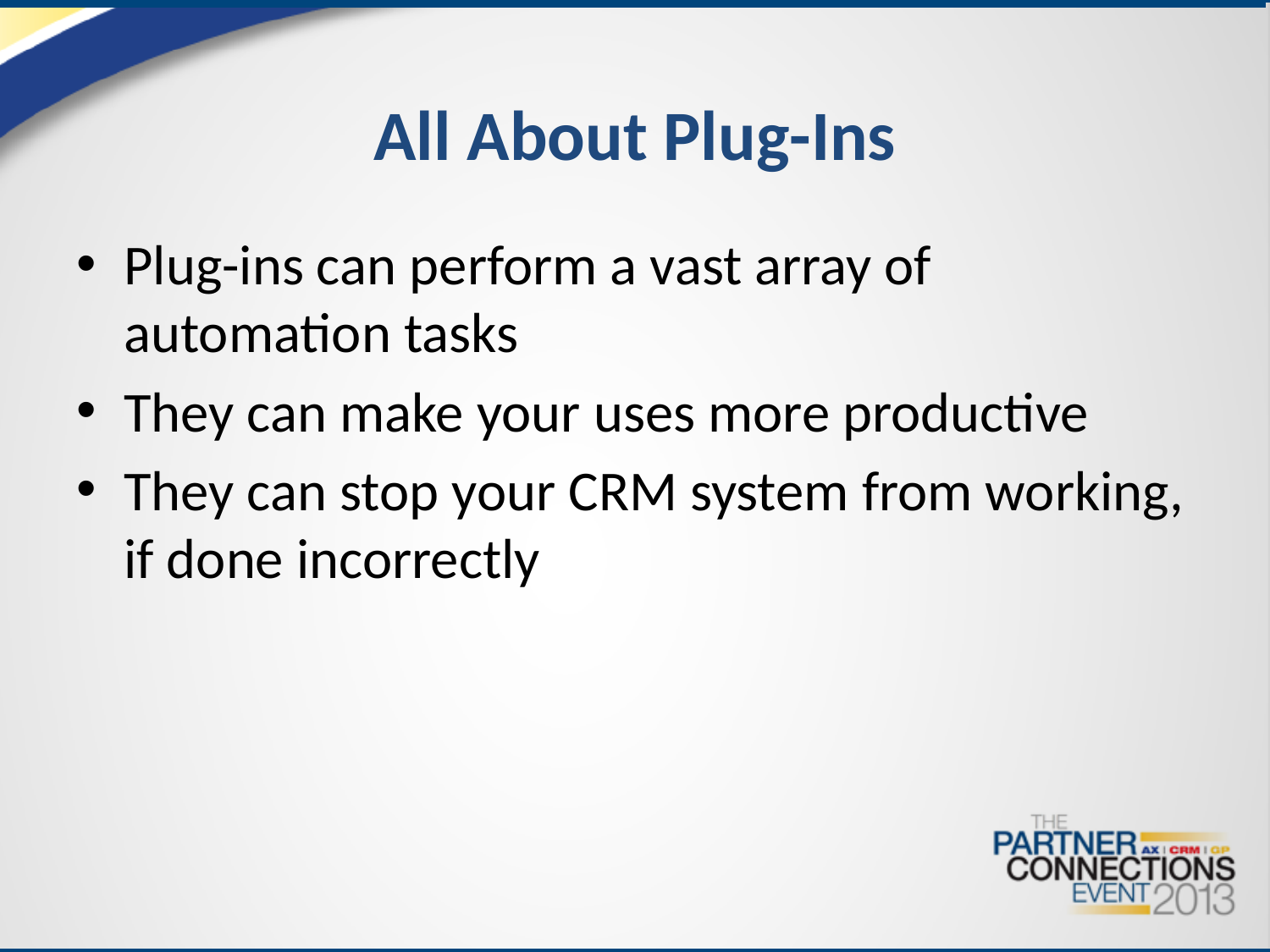

# All About Plug-Ins
Plug-ins can perform a vast array of automation tasks
They can make your uses more productive
They can stop your CRM system from working, if done incorrectly